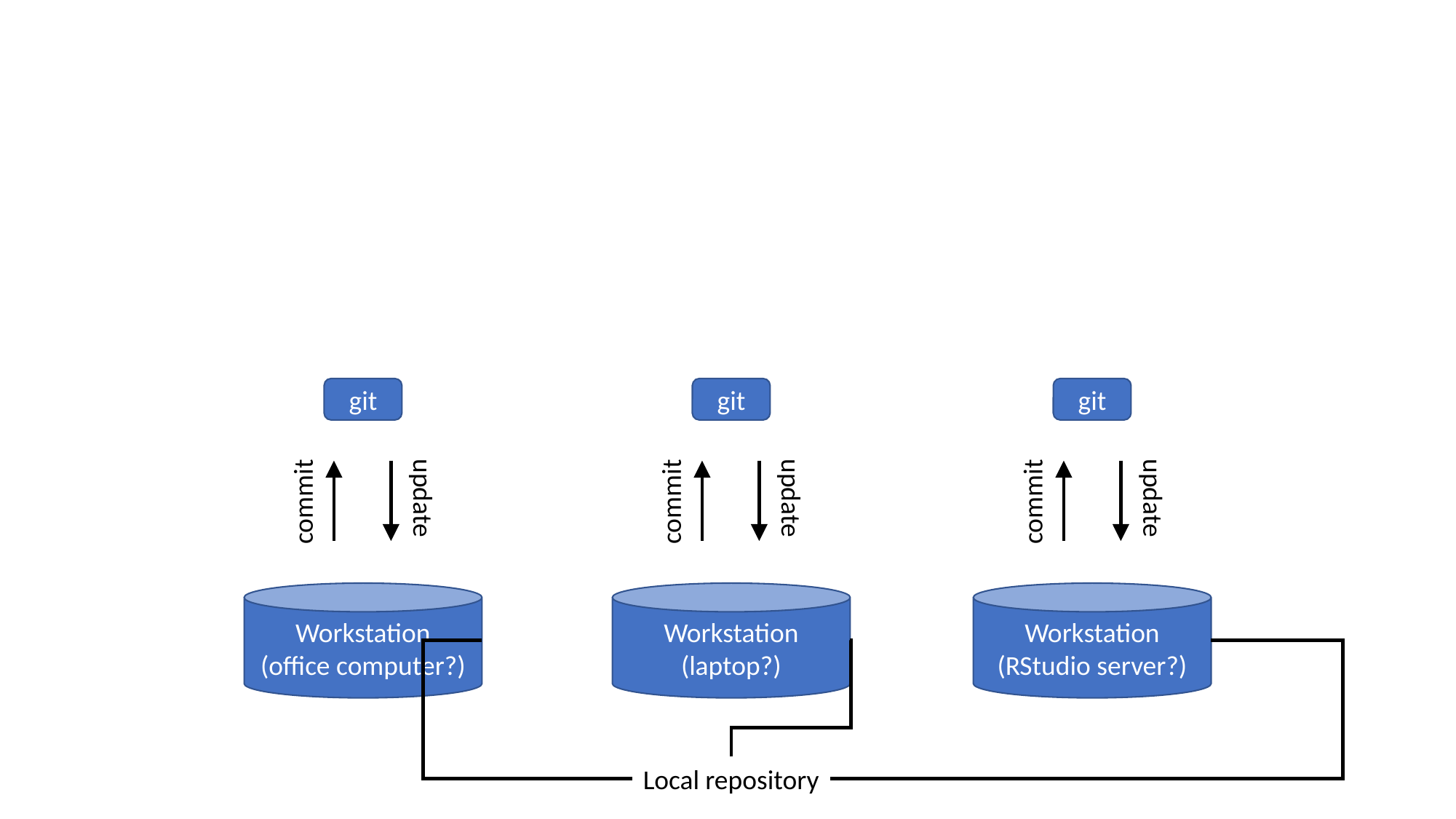

Remote repository
Github
push
pull
push
pull
push
pull
git
git
git
commit
update
commit
update
commit
update
Workstation
(office computer?)
Workstation
(laptop?)
Workstation
(RStudio server?)
Local repository